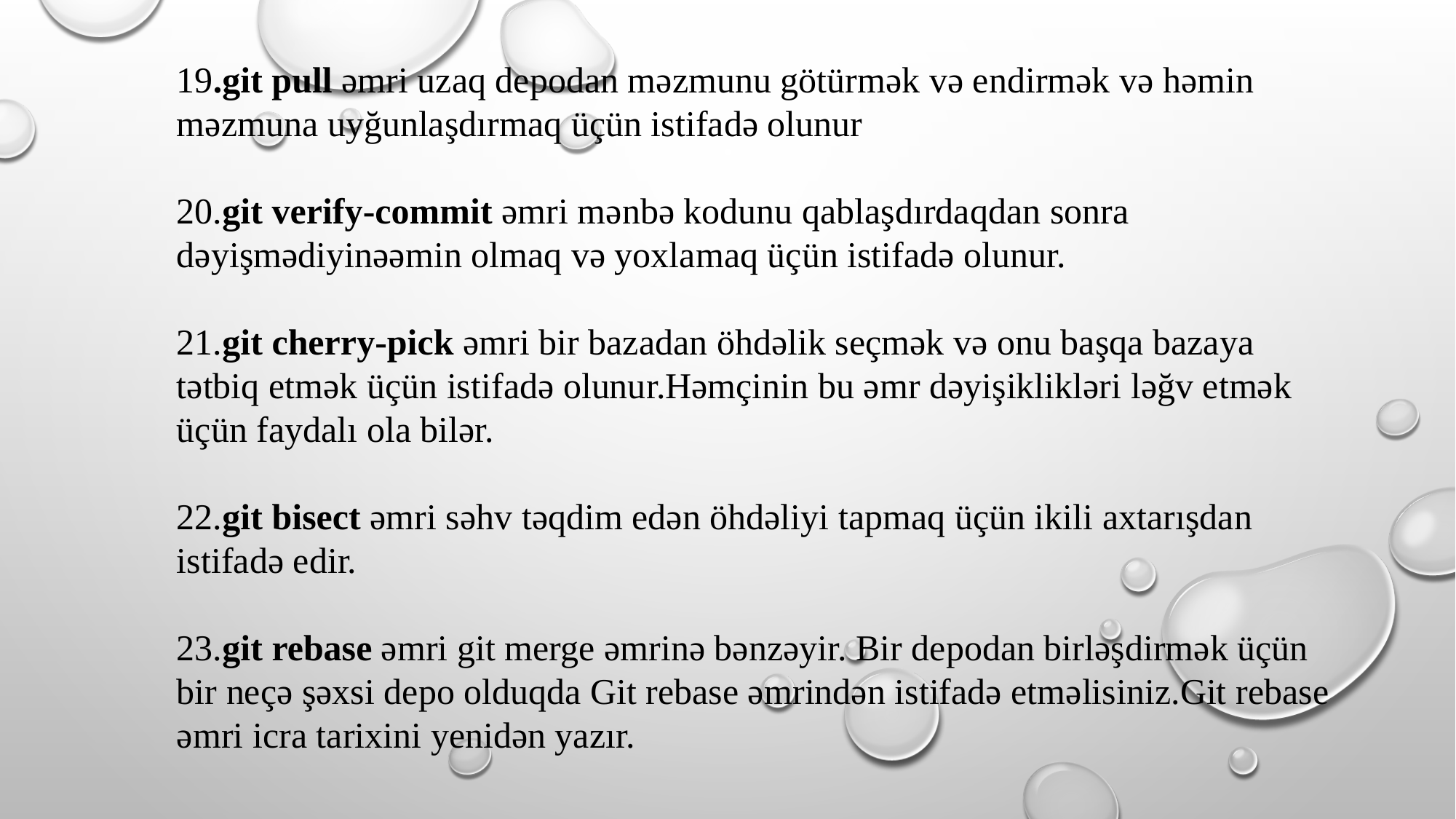

19.git pull əmri uzaq depodan məzmunu götürmək və endirmək və həmin məzmuna uyğunlaşdırmaq üçün istifadə olunur

20.git verify-commit əmri mənbə kodunu qablaşdırdaqdan sonra dəyişmədiyinəəmin olmaq və yoxlamaq üçün istifadə olunur.

21.git cherry-pick əmri bir bazadan öhdəlik seçmək və onu başqa bazaya tətbiq etmək üçün istifadə olunur.Həmçinin bu əmr dəyişiklikləri ləğv etmək üçün faydalı ola bilər.

22.git bisect əmri səhv təqdim edən öhdəliyi tapmaq üçün ikili axtarışdan istifadə edir.

23.git rebase əmri git merge əmrinə bənzəyir. Bir depodan birləşdirmək üçün bir neçə şəxsi depo olduqda Git rebase əmrindən istifadə etməlisiniz.Git rebase əmri icra tarixini yenidən yazır.